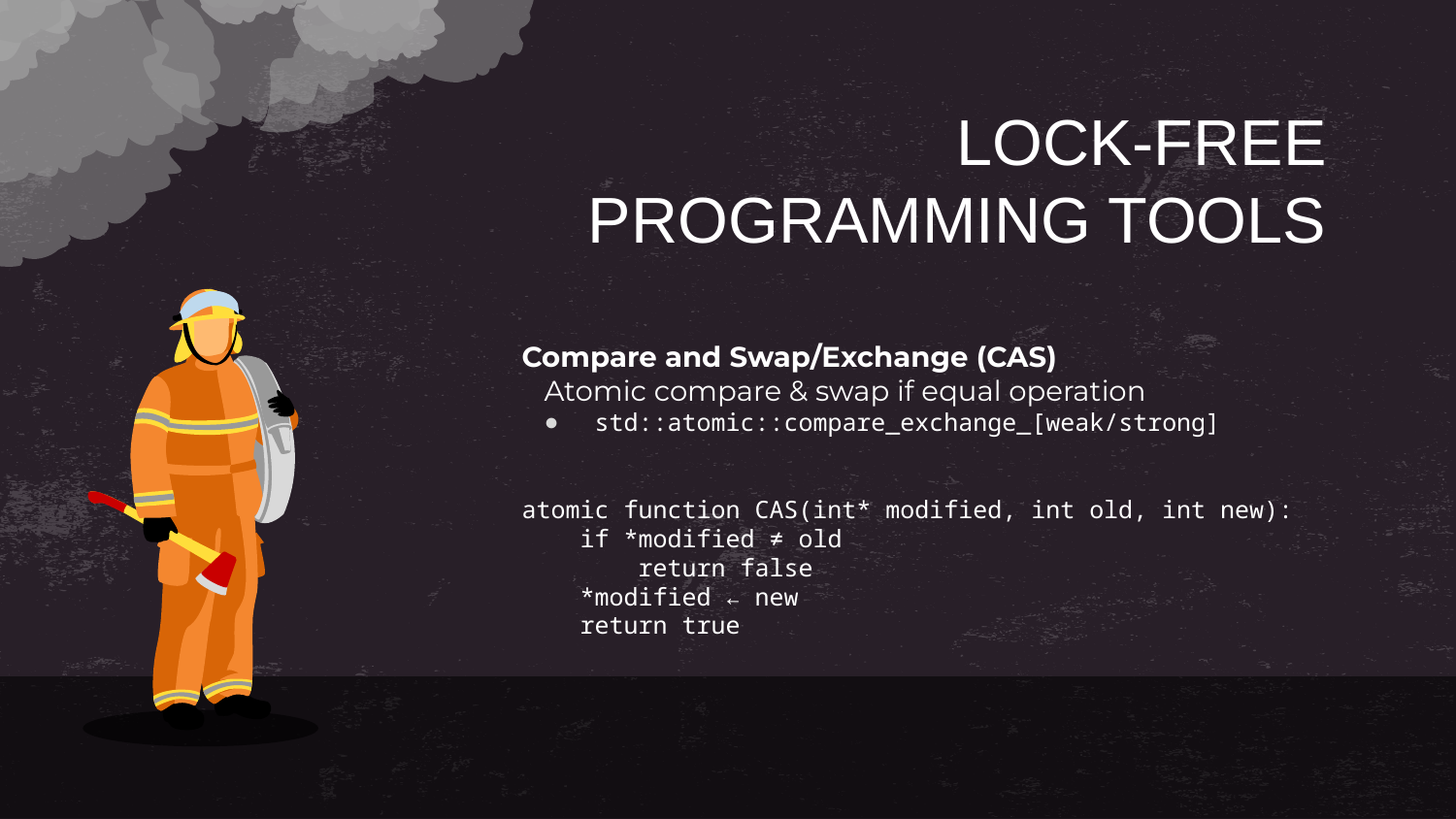

# LOCK-FREE PROGRAMMING TOOLS

Compare and Swap/Exchange (CAS)
Atomic compare & swap if equal operation
std::atomic::compare_exchange_[weak/strong]

atomic function CAS(int* modified, int old, int new):
    if *modified ≠ old
        return false
    *modified ← new
    return true